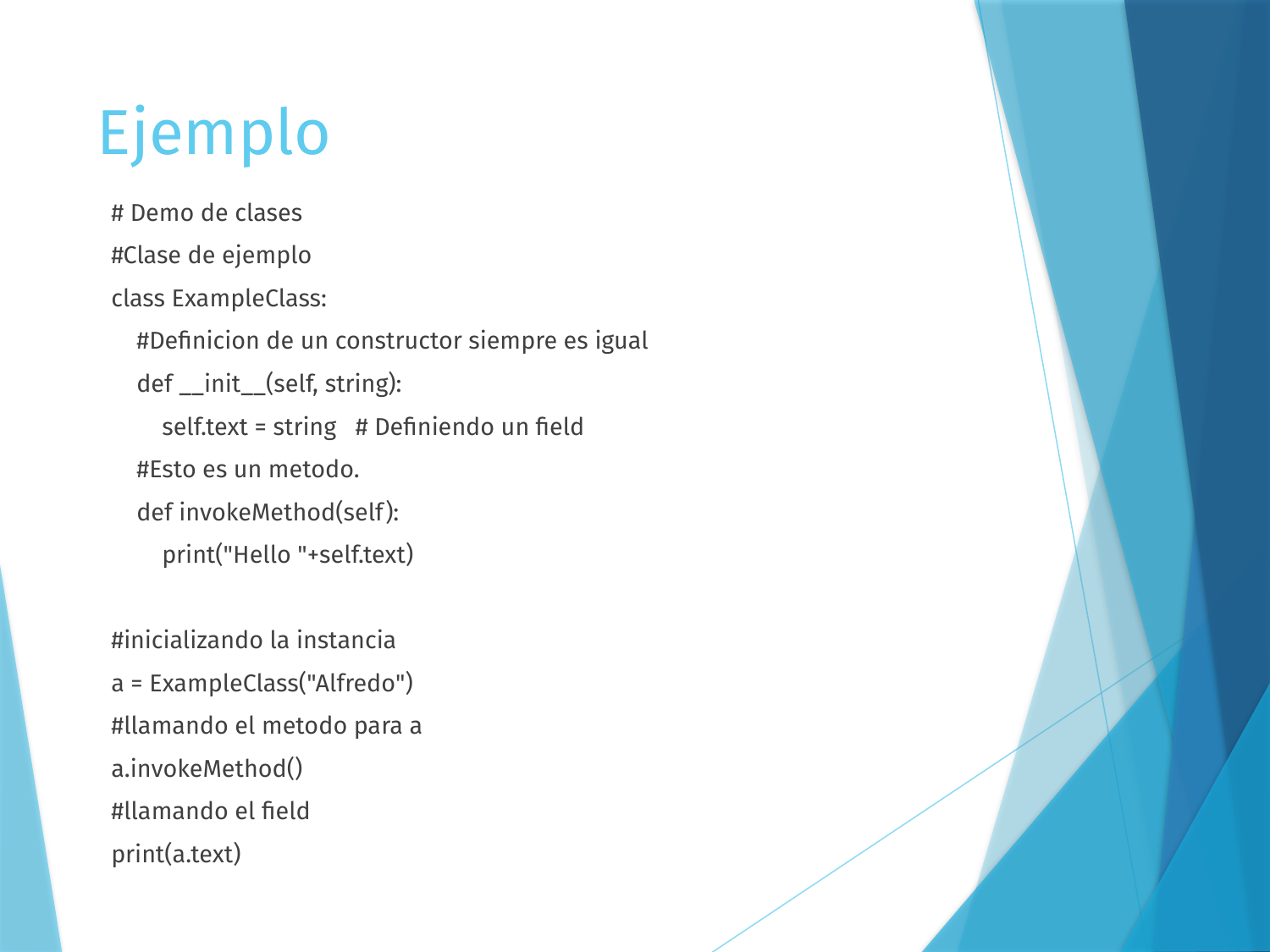

# Ejemplo
# Demo de clases
#Clase de ejemplo
class ExampleClass:
    #Definicion de un constructor siempre es igual
    def __init__(self, string):
        self.text = string   # Definiendo un field
    #Esto es un metodo.
    def invokeMethod(self):
        print("Hello "+self.text)

#inicializando la instancia
a = ExampleClass("Alfredo")
#llamando el metodo para a
a.invokeMethod()
#llamando el field
print(a.text)